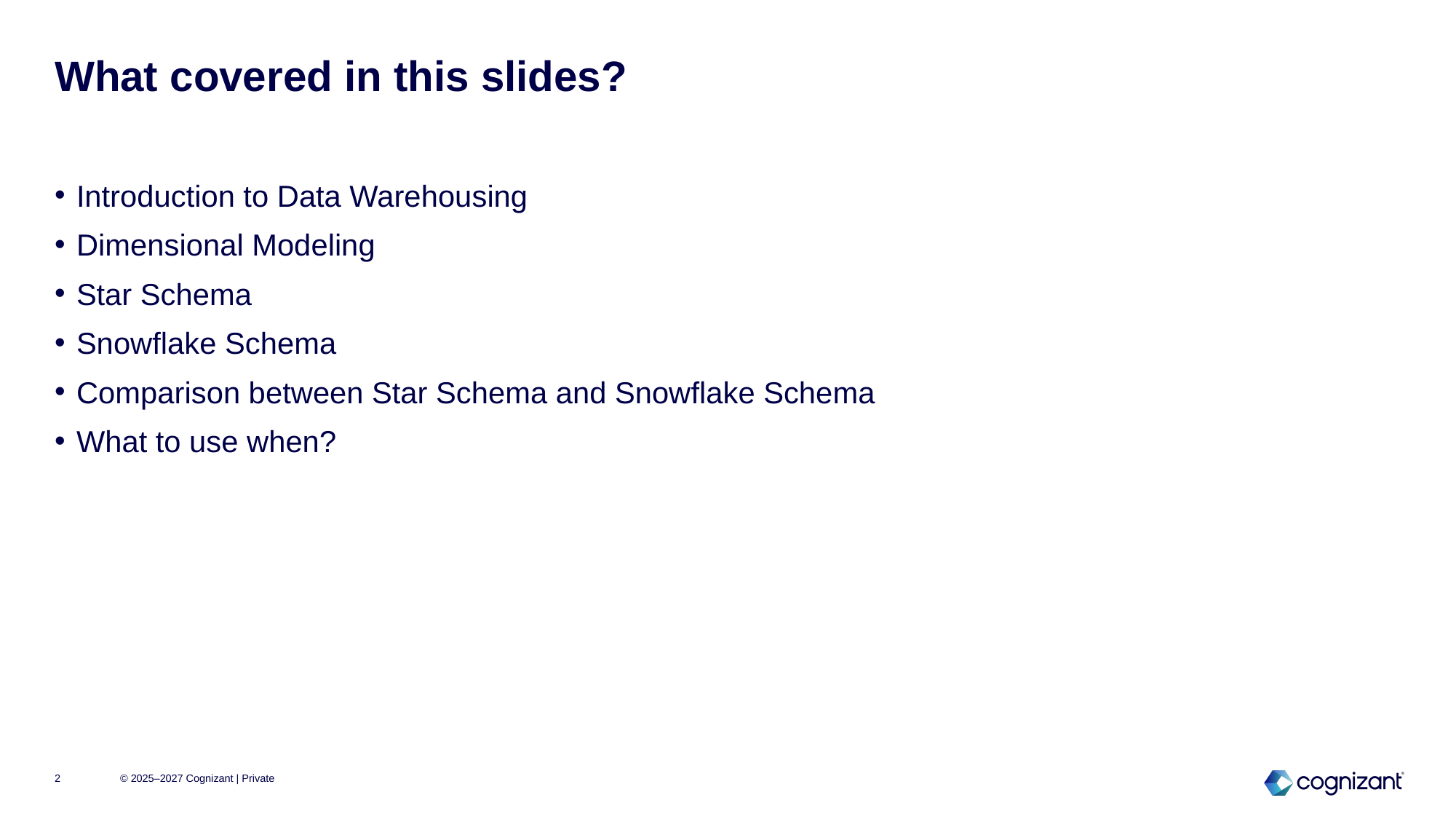

# What covered in this slides?
Introduction to Data Warehousing
Dimensional Modeling
Star Schema
Snowflake Schema
Comparison between Star Schema and Snowflake Schema
What to use when?
2
© 2025–2027 Cognizant | Private